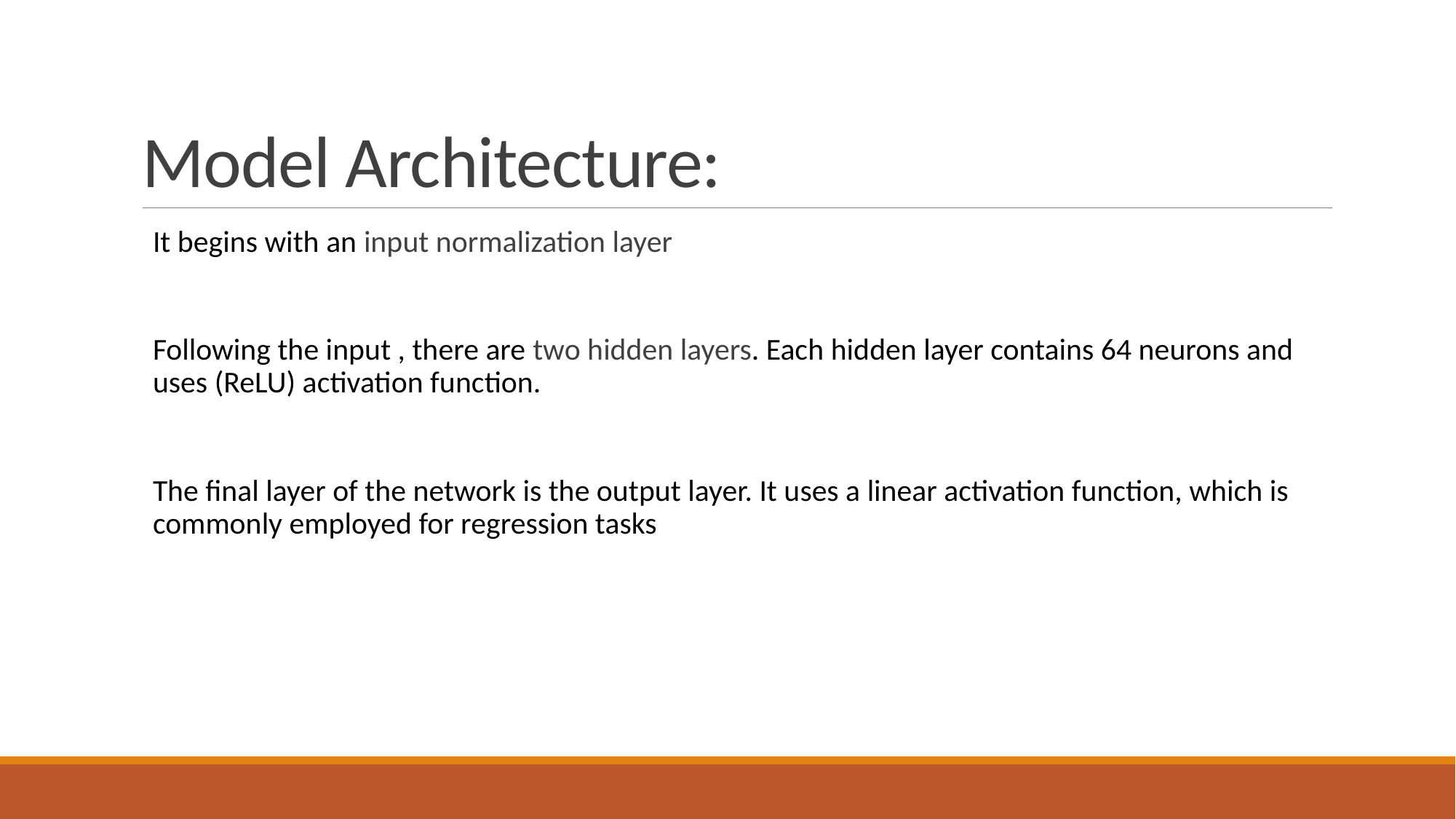

# Model Architecture:
It begins with an input normalization layer

Following the input , there are two hidden layers. Each hidden layer contains 64 neurons and uses (ReLU) activation function.

The final layer of the network is the output layer. It uses a linear activation function, which is commonly employed for regression tasks